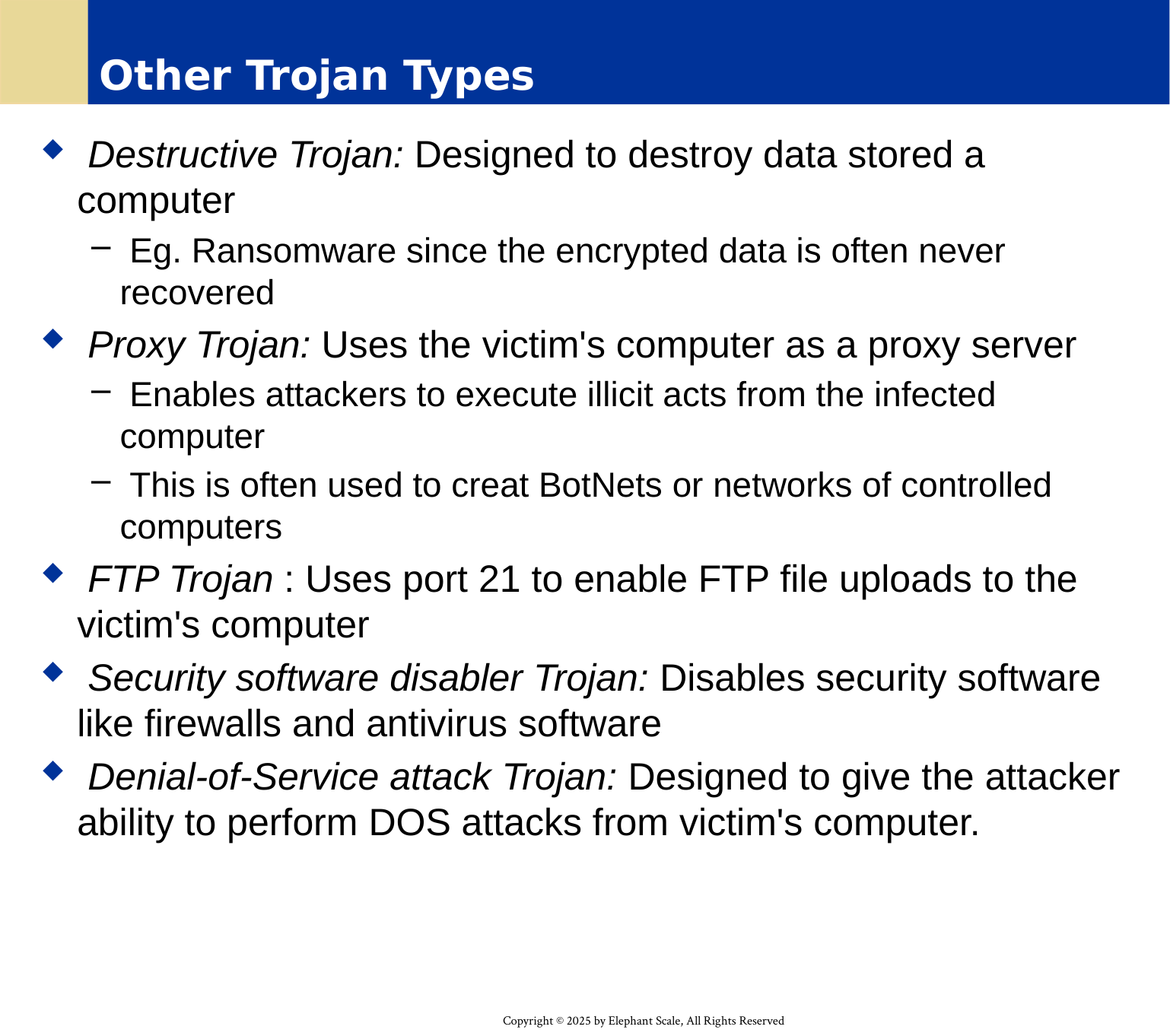

# Other Trojan Types
 Destructive Trojan: Designed to destroy data stored a computer
 Eg. Ransomware since the encrypted data is often never recovered
 Proxy Trojan: Uses the victim's computer as a proxy server
 Enables attackers to execute illicit acts from the infected computer
 This is often used to creat BotNets or networks of controlled computers
 FTP Trojan : Uses port 21 to enable FTP file uploads to the victim's computer
 Security software disabler Trojan: Disables security software like firewalls and antivirus software
 Denial-of-Service attack Trojan: Designed to give the attacker ability to perform DOS attacks from victim's computer.
Copyright © 2025 by Elephant Scale, All Rights Reserved